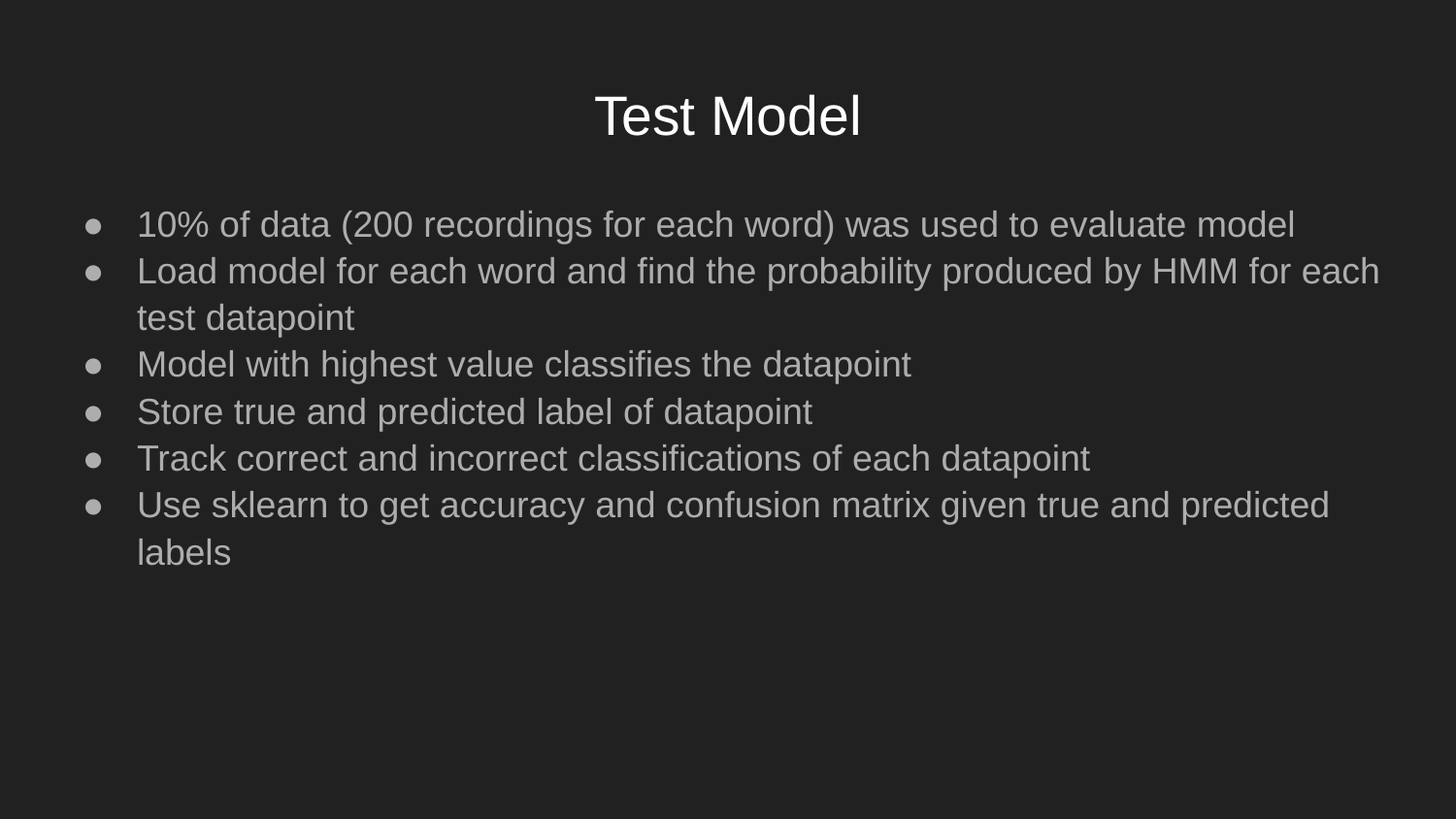

# Test Model
10% of data (200 recordings for each word) was used to evaluate model
Load model for each word and find the probability produced by HMM for each test datapoint
Model with highest value classifies the datapoint
Store true and predicted label of datapoint
Track correct and incorrect classifications of each datapoint
Use sklearn to get accuracy and confusion matrix given true and predicted labels